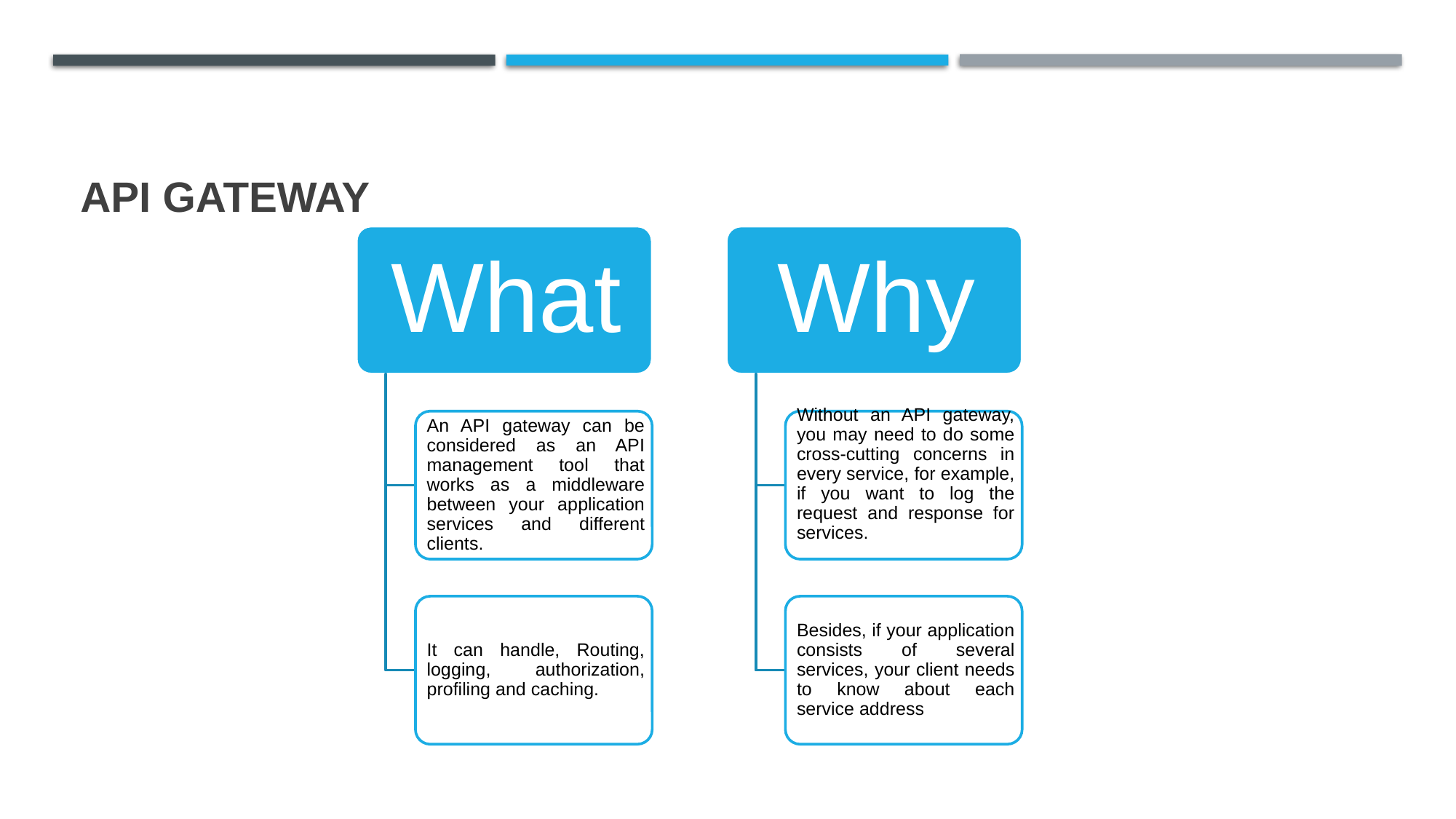

# API Gateway
What
An API gateway can be considered as an API management tool that works as a middleware between your application services and different clients.
It can handle, Routing, logging, authorization, profiling and caching.
Why
Without an API gateway, you may need to do some cross-cutting concerns in every service, for example, if you want to log the request and response for services.
Besides, if your application consists of several services, your client needs to know about each service address